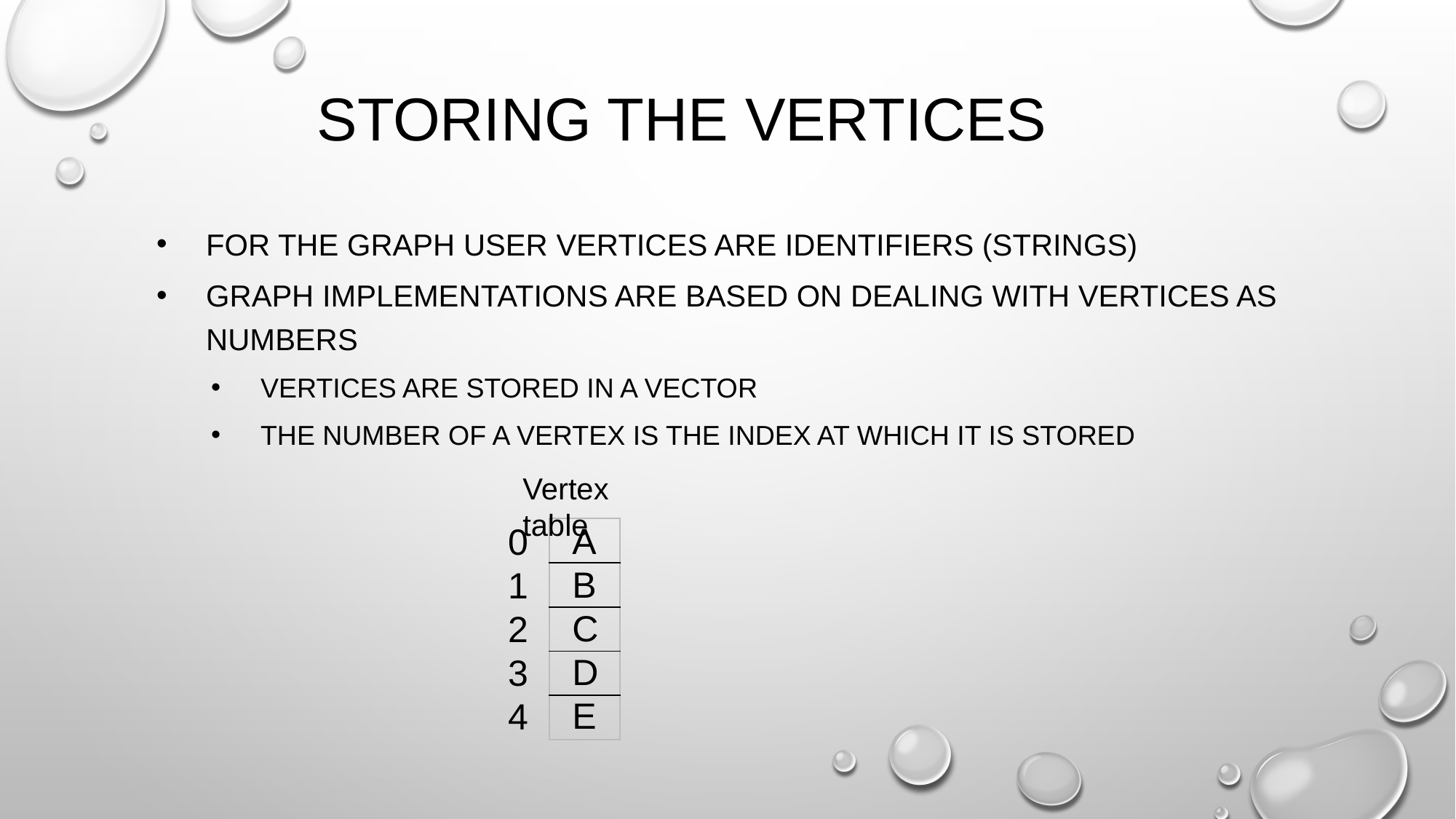

# Storing the vertices
for the graph user vertices are identifiers (strings)
Graph implementations are based on dealing with vertices as numbers
Vertices are stored in a vector
the number of a vertex is the index at which it is stored

Vertex table
A
B
C
D
E
0
1
2
3
4
|  |
| --- |
|  |
|  |
|  |
|  |